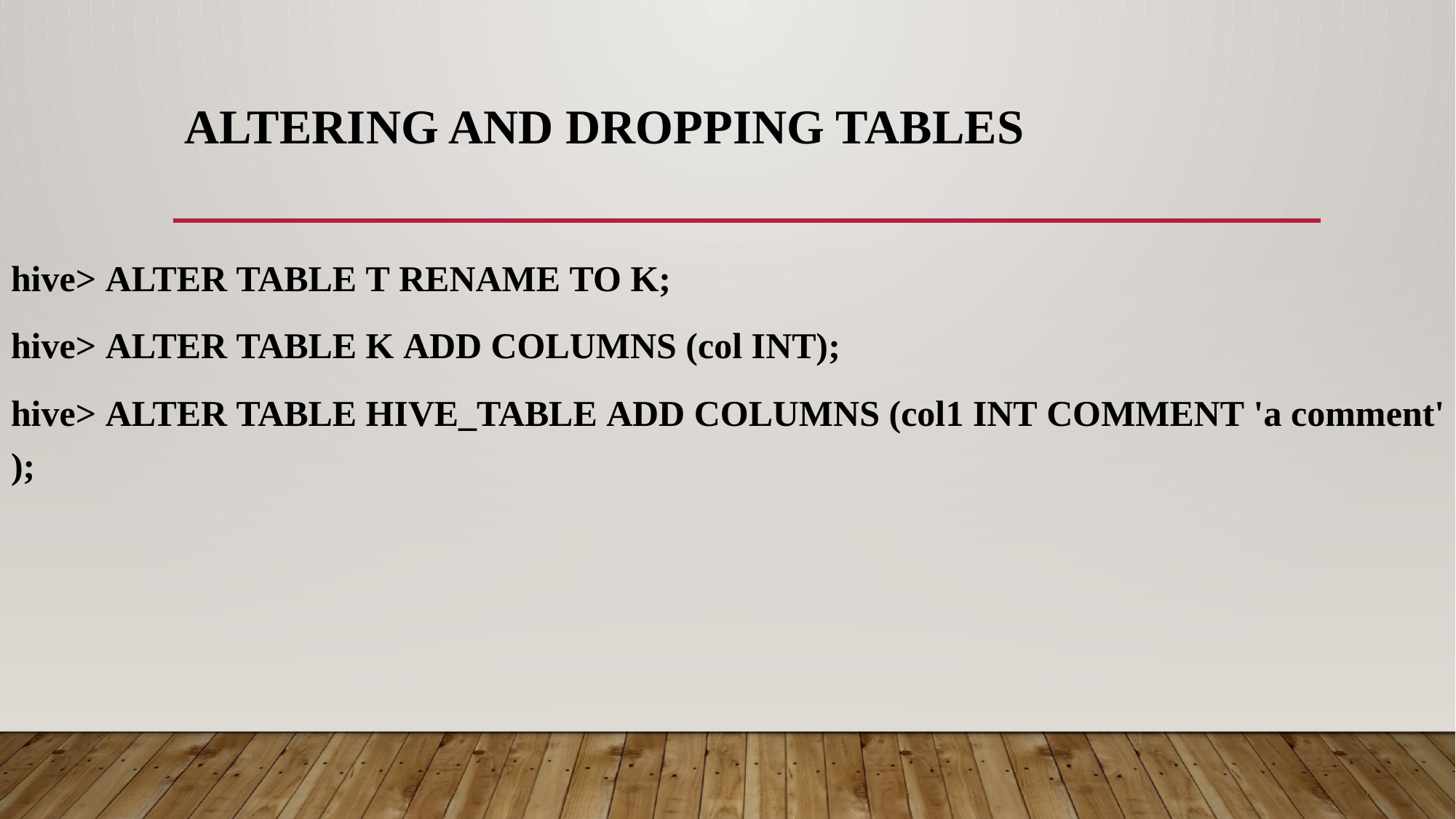

# Altering and Dropping Tables
hive> ALTER TABLE T RENAME TO K;
hive> ALTER TABLE K ADD COLUMNS (col INT);
hive> ALTER TABLE HIVE_TABLE ADD COLUMNS (col1 INT COMMENT 'a comment');